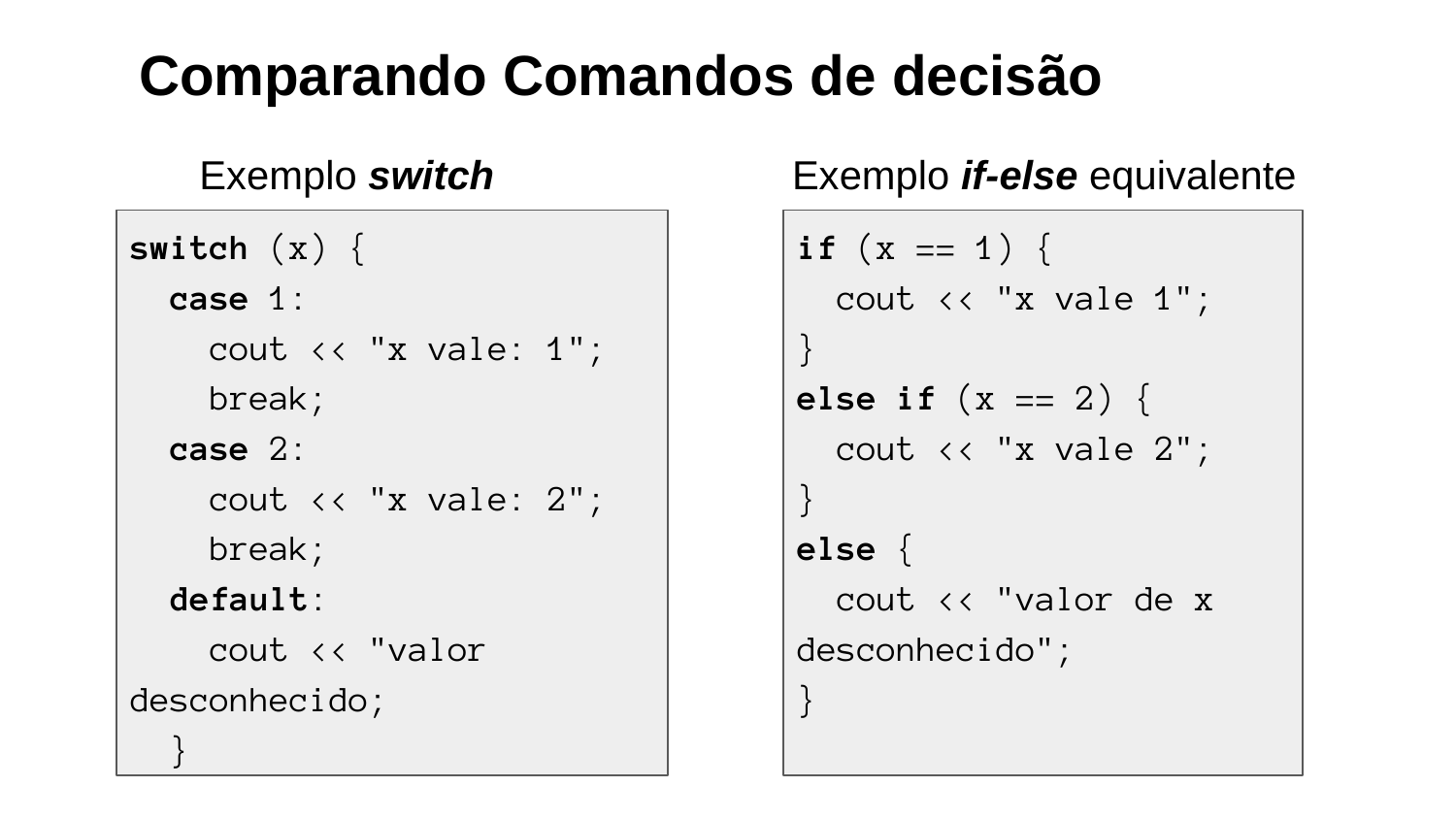

Comparando Comandos de decisão
Exemplo switch
Exemplo if-else equivalente
switch (x) {
  case 1:
    cout << "x vale: 1";
    break;
  case 2:
    cout << "x vale: 2";
    break;
  default:
    cout << "valor desconhecido;
  }
if (x == 1) {
  cout << "x vale 1";
}
else if (x == 2) {
  cout << "x vale 2";
}
else {
  cout << "valor de x desconhecido";
}